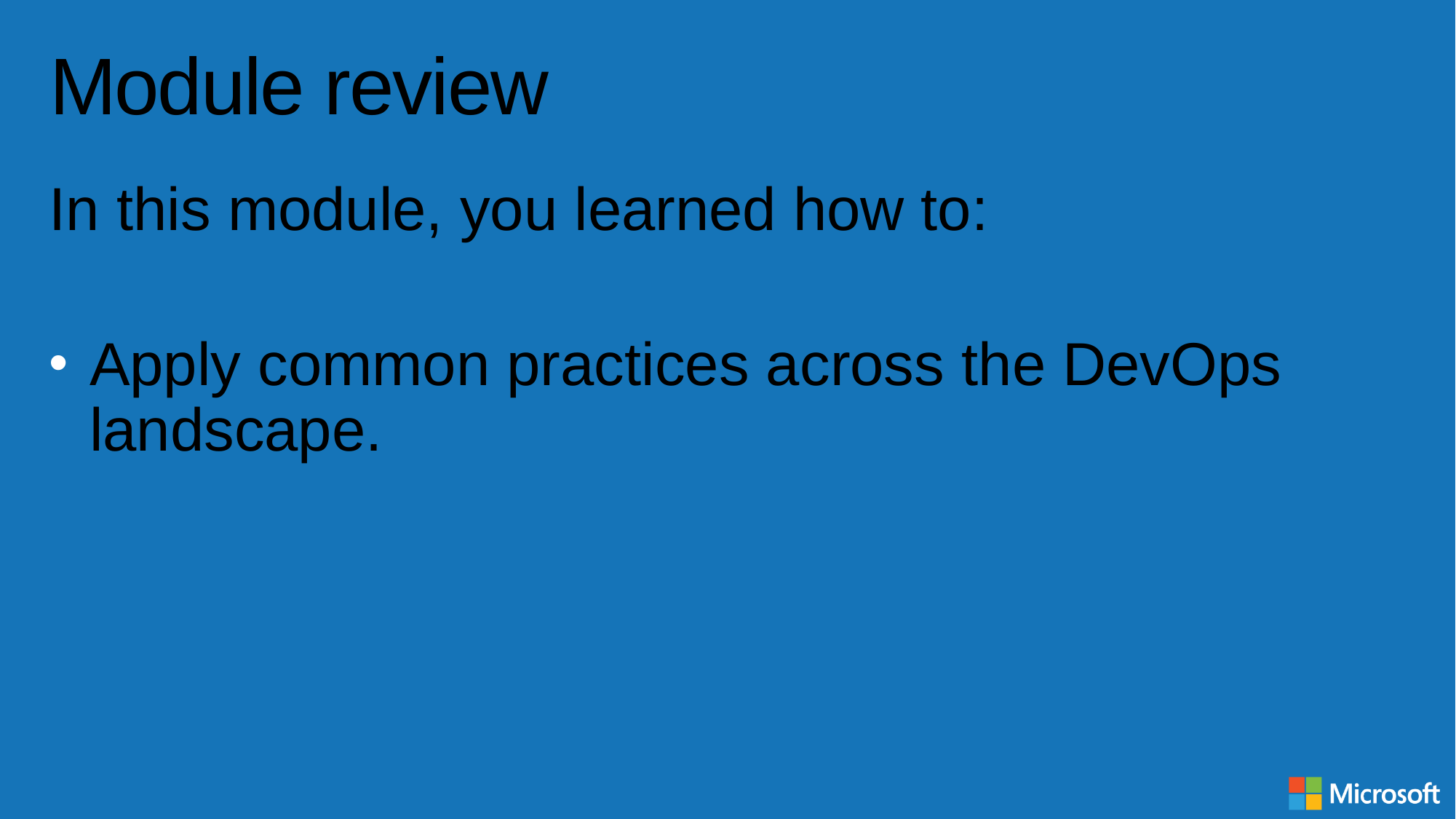

# Module review
In this module, you learned how to:

Apply common practices across the DevOps landscape.